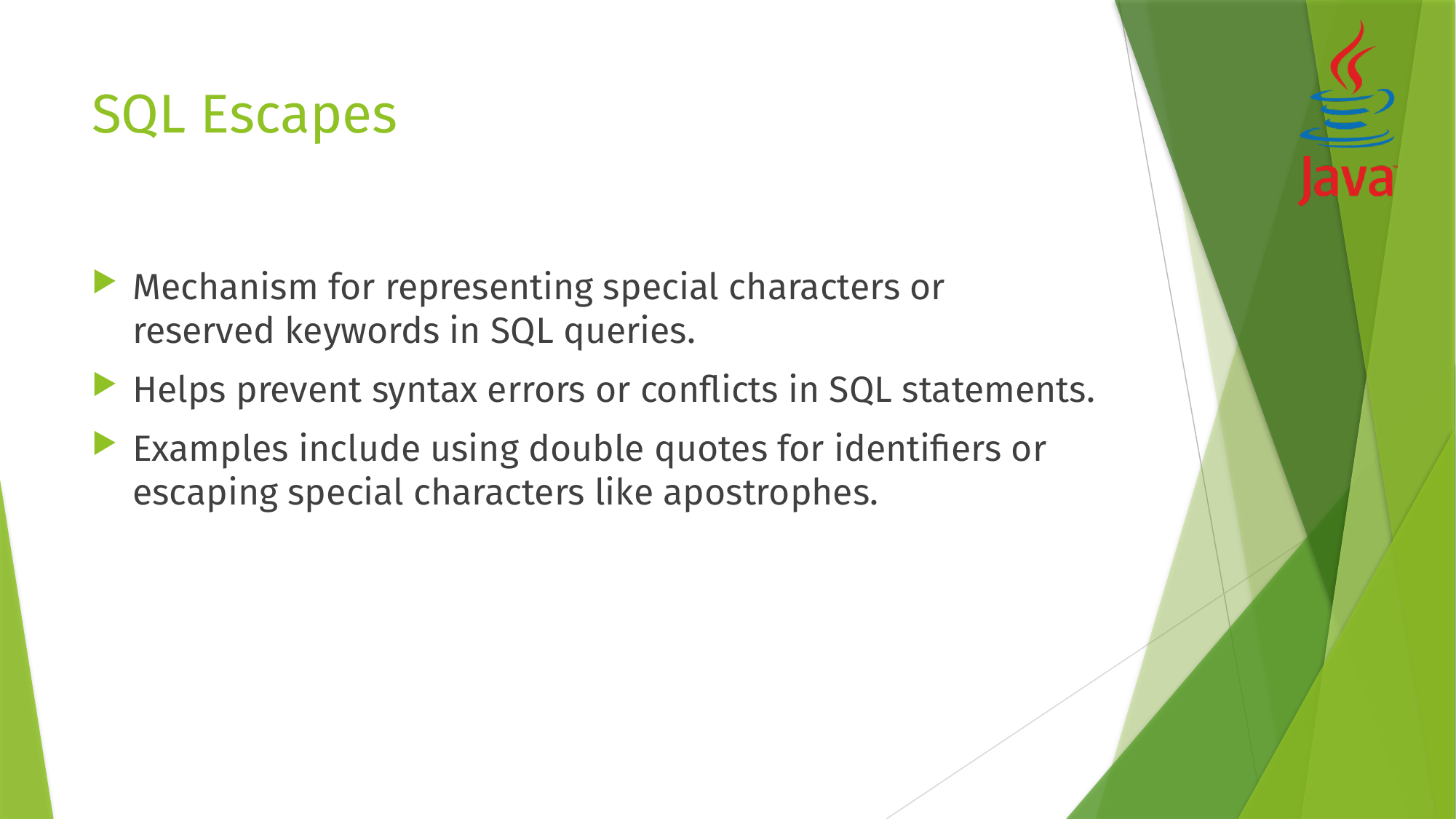

# SQL Escapes
Mechanism for representing special characters or reserved keywords in SQL queries.
Helps prevent syntax errors or conflicts in SQL statements.
Examples include using double quotes for identifiers or escaping special characters like apostrophes.